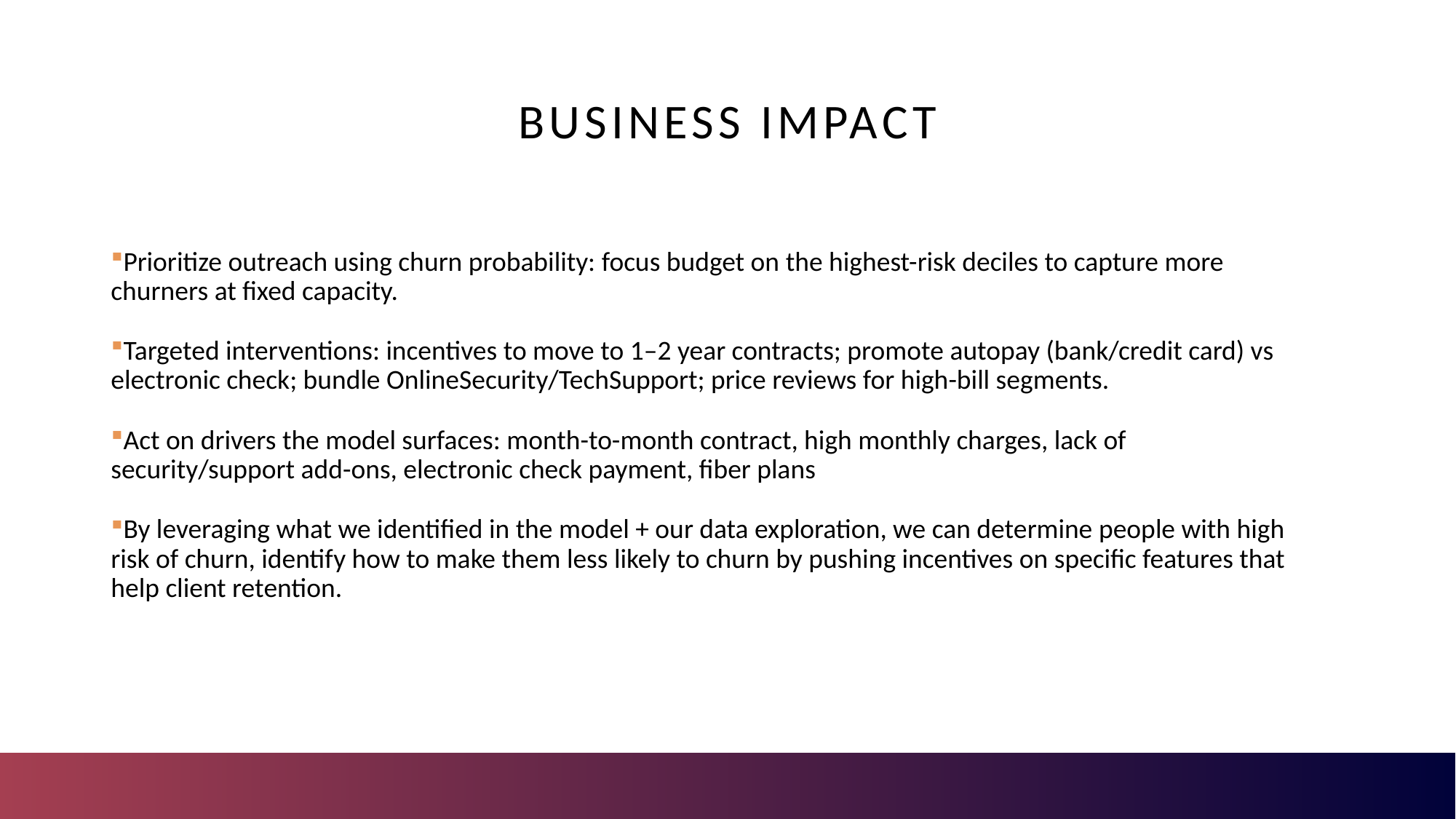

Goal: predict which active customers are likely to churn next cycle to prioritize retention actions.

# Business Impact
Prioritize outreach using churn probability: focus budget on the highest-risk deciles to capture more churners at fixed capacity.
Targeted interventions: incentives to move to 1–2 year contracts; promote autopay (bank/credit card) vs electronic check; bundle OnlineSecurity/TechSupport; price reviews for high-bill segments.
Act on drivers the model surfaces: month-to-month contract, high monthly charges, lack of security/support add-ons, electronic check payment, fiber plans
By leveraging what we identified in the model + our data exploration, we can determine people with high risk of churn, identify how to make them less likely to churn by pushing incentives on specific features that help client retention.